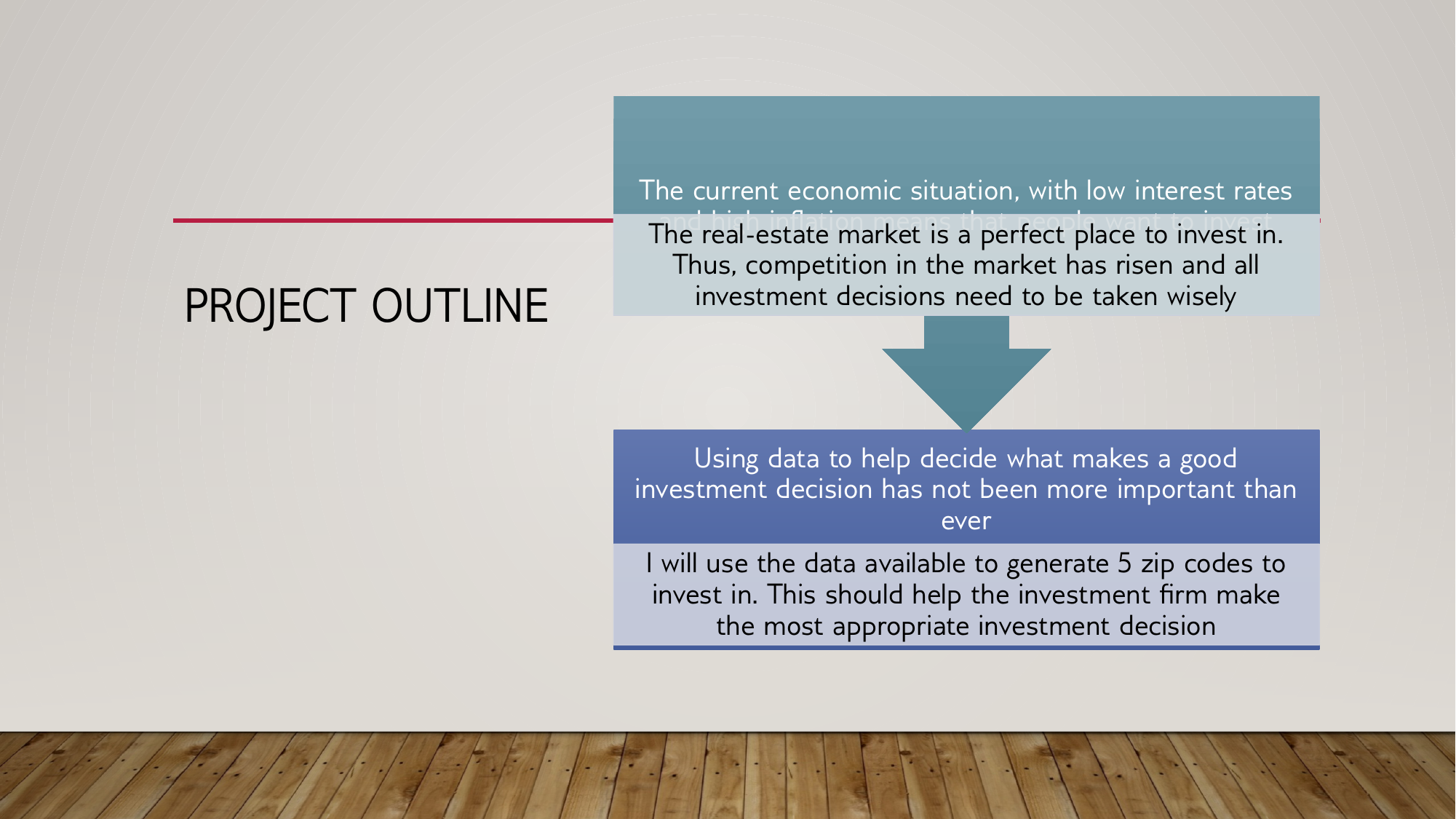

Using data to help decide what makes a good investment decision has not been more important than ever
I will use the data available to generate 5 zip codes to invest in. This should help the investment firm make the most appropriate investment decision
The current economic situation, with low interest rates and high inflation means that people want to invest
The real-estate market is a perfect place to invest in. Thus, competition in the market has risen and all investment decisions need to be taken wisely
# Project outline